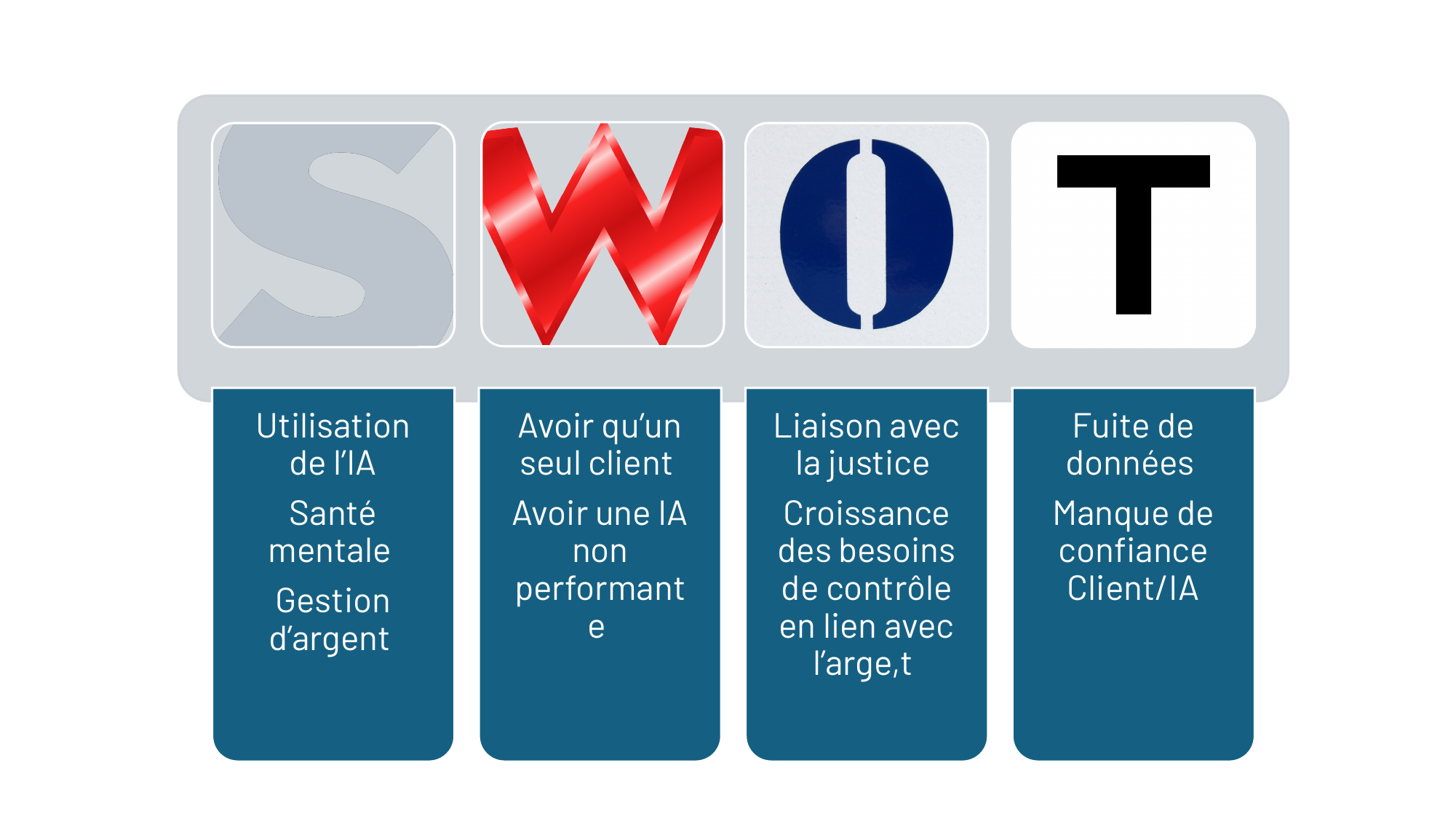

Utilisation de l’IA
Santé mentale
Gestion d’argent
Avoir qu’un seul client
Avoir une IA non performante

Liaison avec la justice
Croissance des besoins de contrôle en lien avec l’arge,t
Fuite de données
Manque de confiance Client/IA